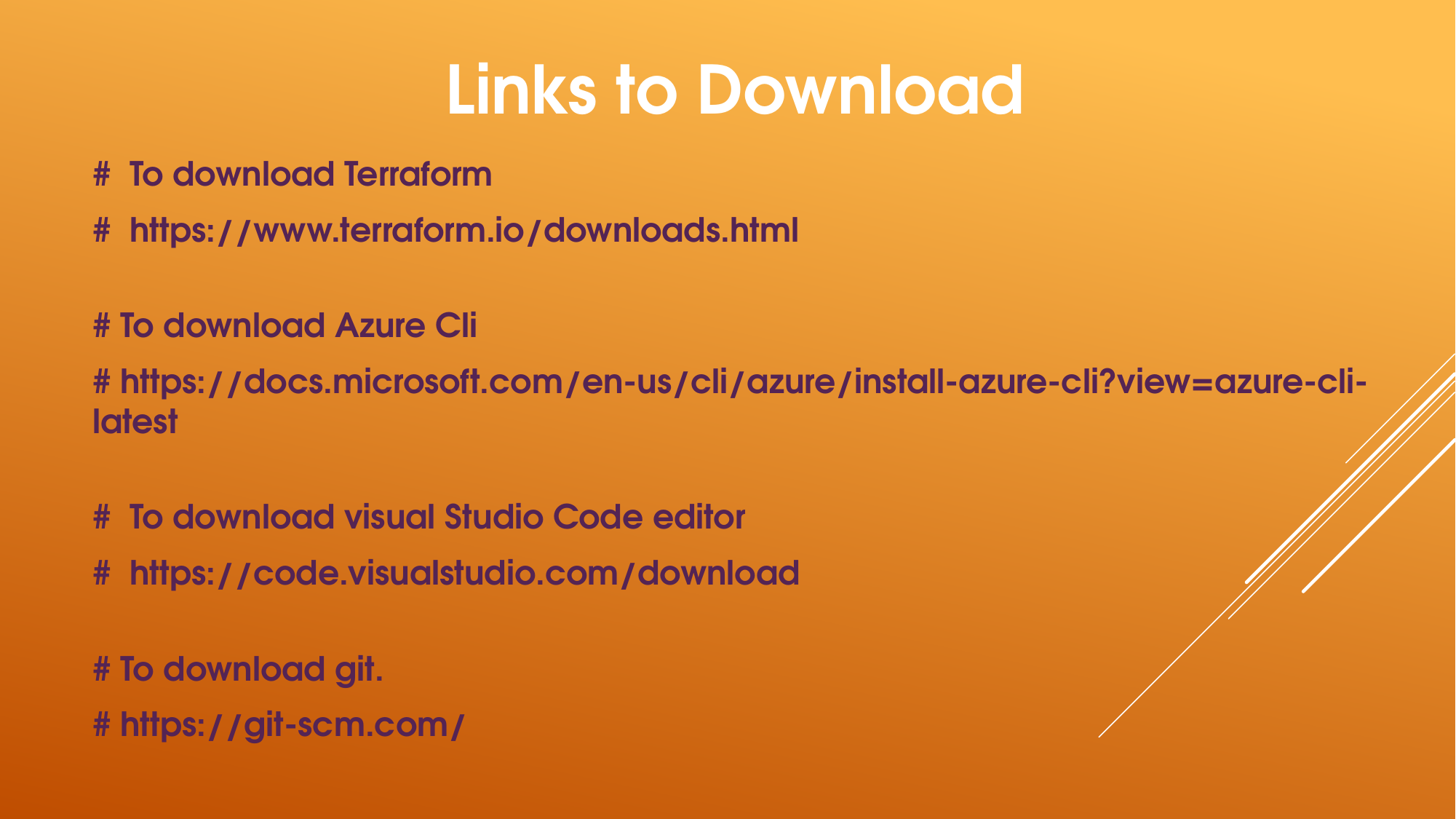

# Links to Download
#  To download Terraform
#  https://www.terraform.io/downloads.html
# To download Azure Cli
# https://docs.microsoft.com/en-us/cli/azure/install-azure-cli?view=azure-cli-latest
#  To download visual Studio Code editor
#  https://code.visualstudio.com/download
# To download git.
# https://git-scm.com/